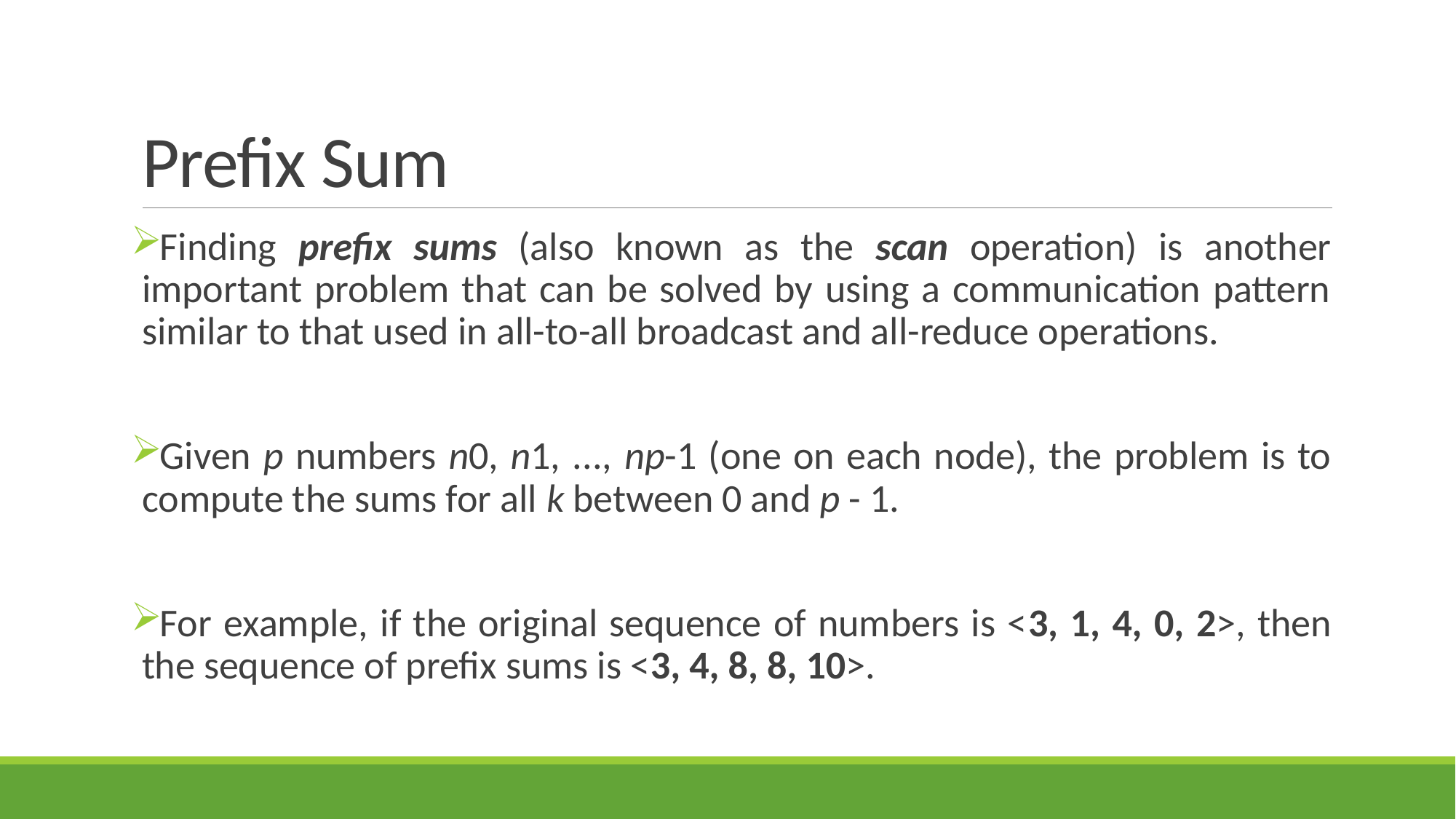

# Prefix Sum
Finding prefix sums (also known as the scan operation) is another important problem that can be solved by using a communication pattern similar to that used in all-to-all broadcast and all-reduce operations.

Given p numbers n0, n1, ..., np-1 (one on each node), the problem is to compute the sums for all k between 0 and p - 1.

For example, if the original sequence of numbers is <3, 1, 4, 0, 2>, then the sequence of prefix sums is <3, 4, 8, 8, 10>.